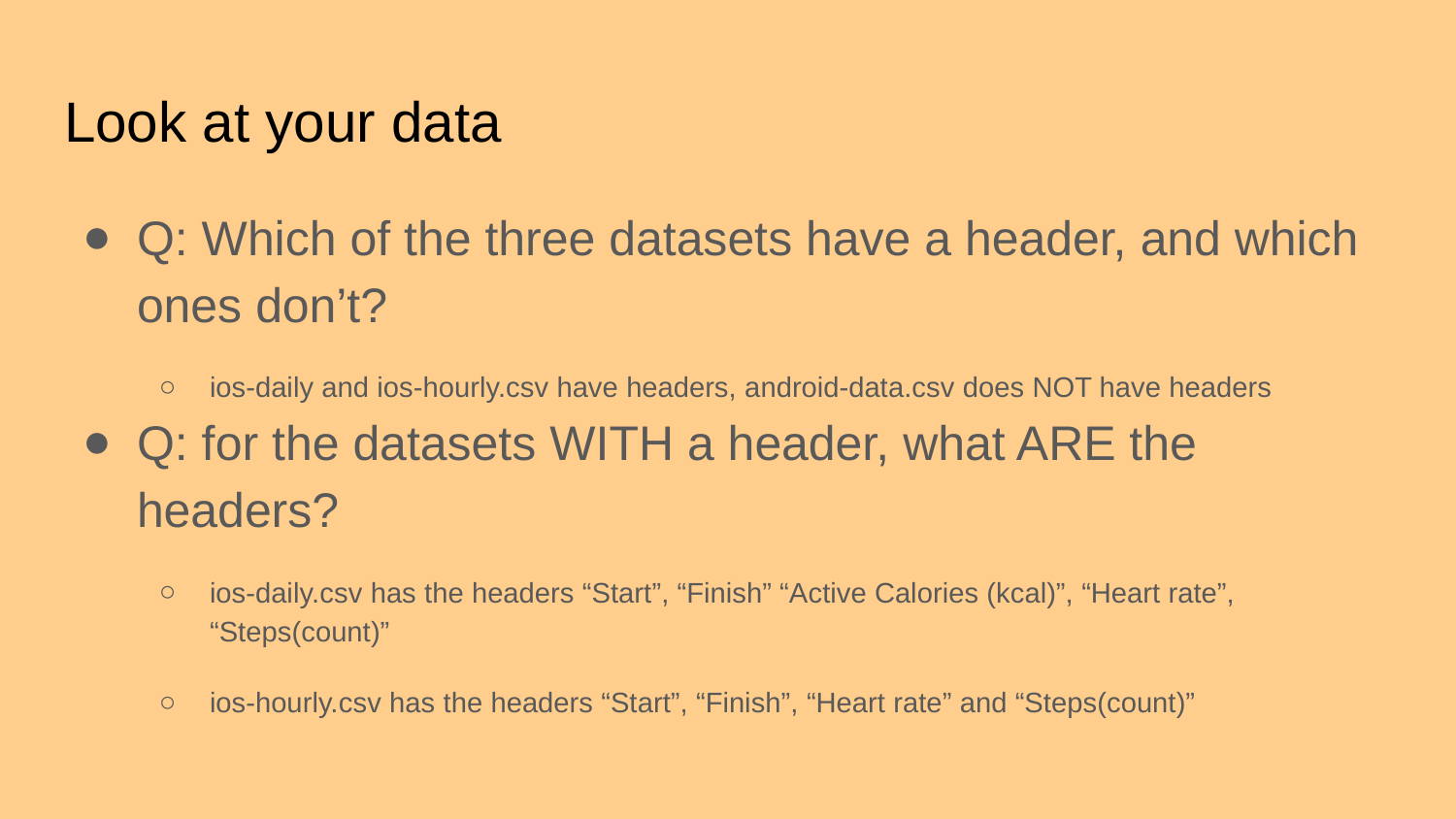

# Look at your data
Q: Which of the three datasets have a header, and which ones don’t?
ios-daily and ios-hourly.csv have headers, android-data.csv does NOT have headers
Q: for the datasets WITH a header, what ARE the headers?
ios-daily.csv has the headers “Start”, “Finish” “Active Calories (kcal)”, “Heart rate”, “Steps(count)”
ios-hourly.csv has the headers “Start”, “Finish”, “Heart rate” and “Steps(count)”